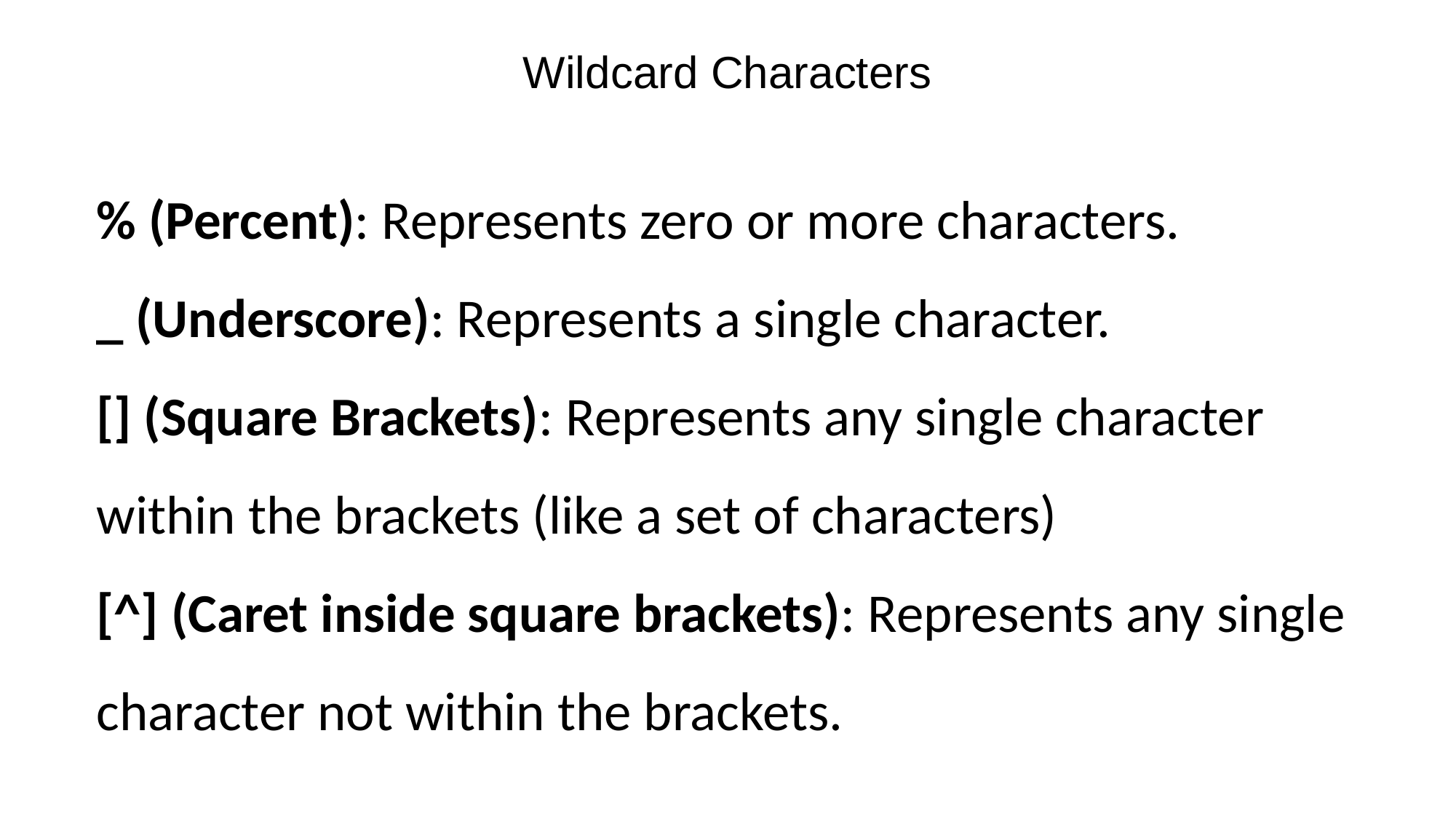

# Wildcard Characters
% (Percent): Represents zero or more characters.
_ (Underscore): Represents a single character.
[] (Square Brackets): Represents any single character within the brackets (like a set of characters)
[^] (Caret inside square brackets): Represents any single character not within the brackets.

2